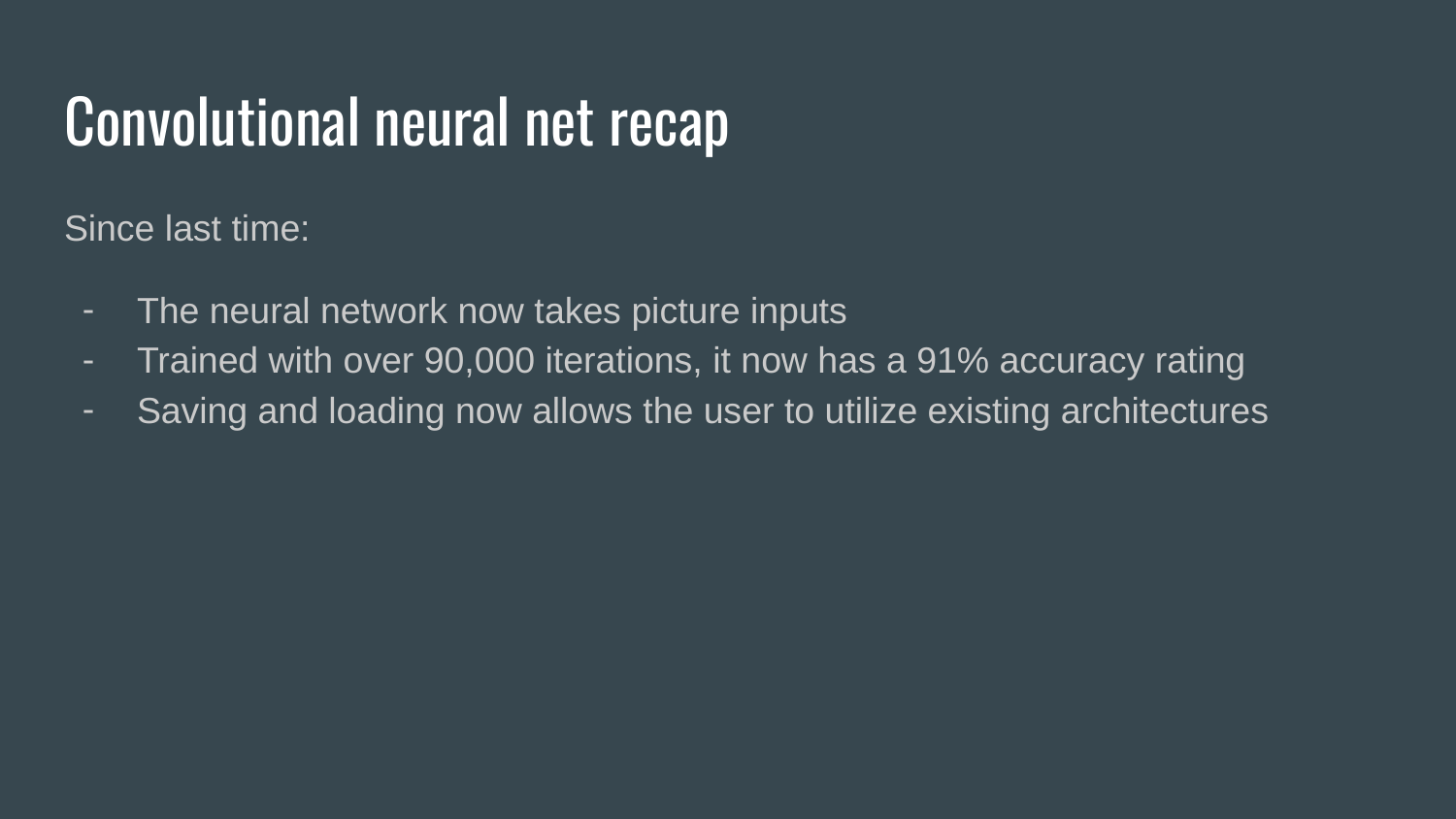

# Convolutional neural net recap
Since last time:
The neural network now takes picture inputs
Trained with over 90,000 iterations, it now has a 91% accuracy rating
Saving and loading now allows the user to utilize existing architectures